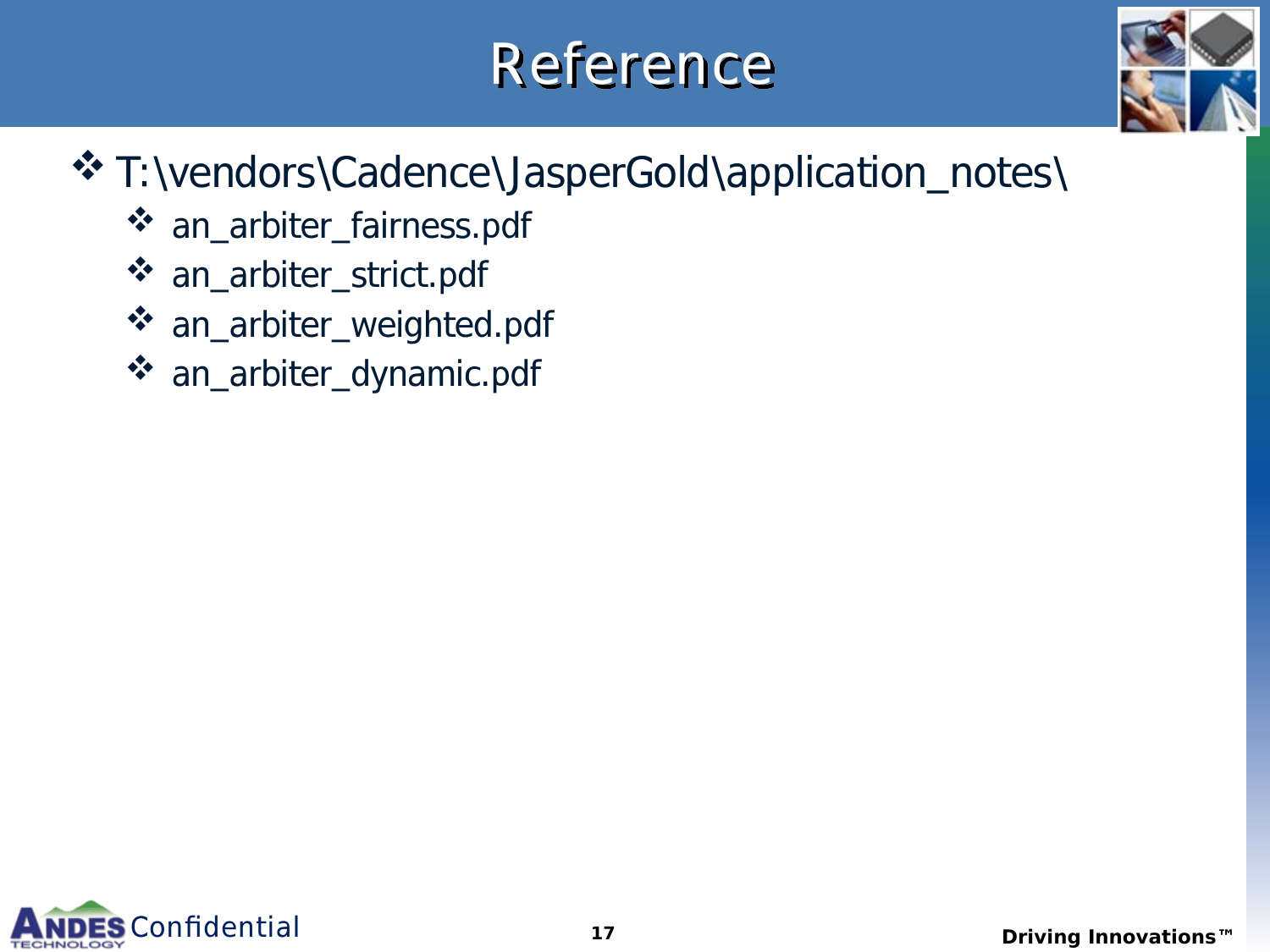

# Reference
T:\vendors\Cadence\JasperGold\application_notes\
an_arbiter_fairness.pdf
an_arbiter_strict.pdf
an_arbiter_weighted.pdf
an_arbiter_dynamic.pdf